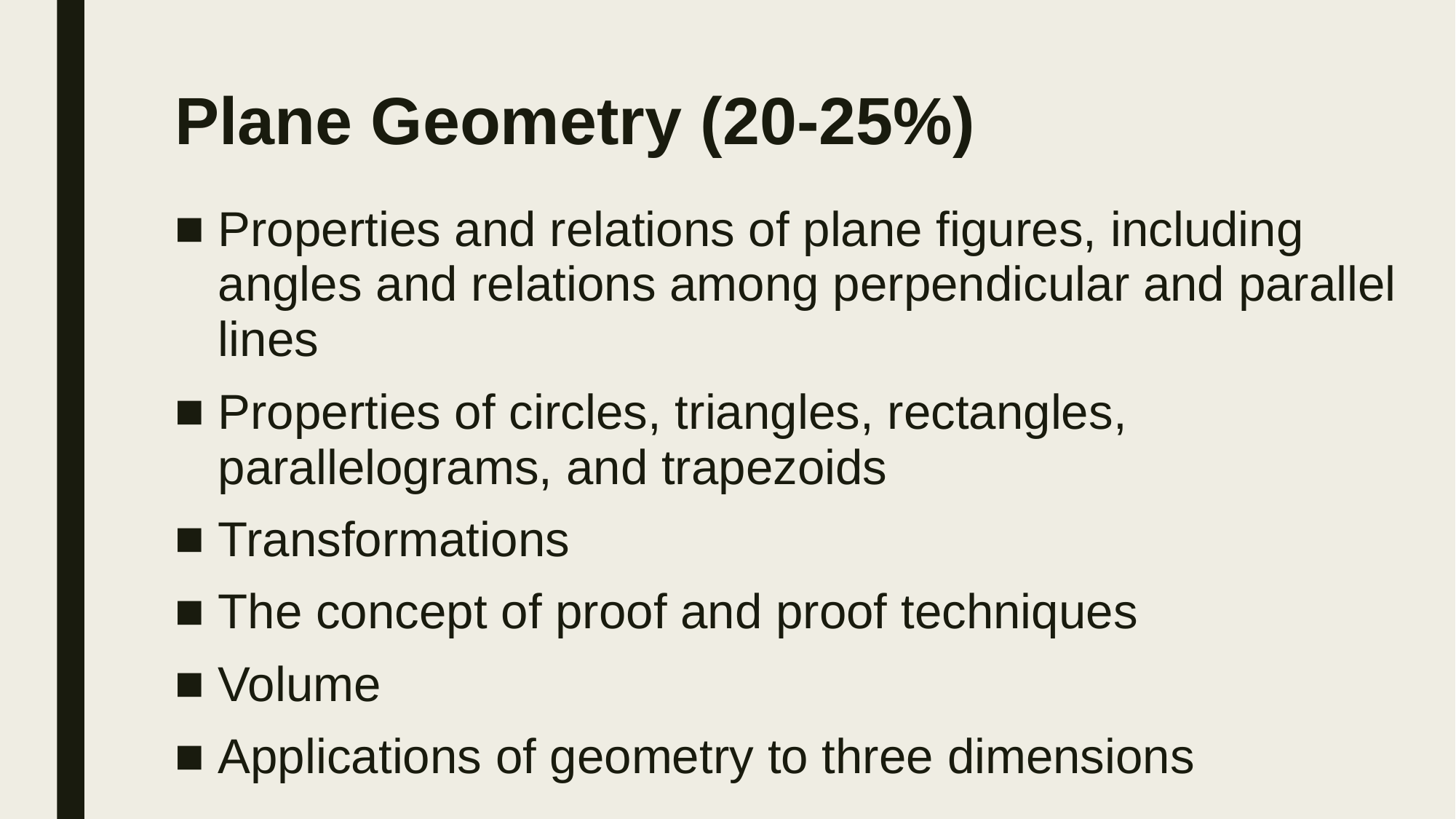

# Plane Geometry (20-25%)
Properties and relations of plane figures, including angles and relations among perpendicular and parallel lines
Properties of circles, triangles, rectangles, parallelograms, and trapezoids
Transformations
The concept of proof and proof techniques
Volume
Applications of geometry to three dimensions